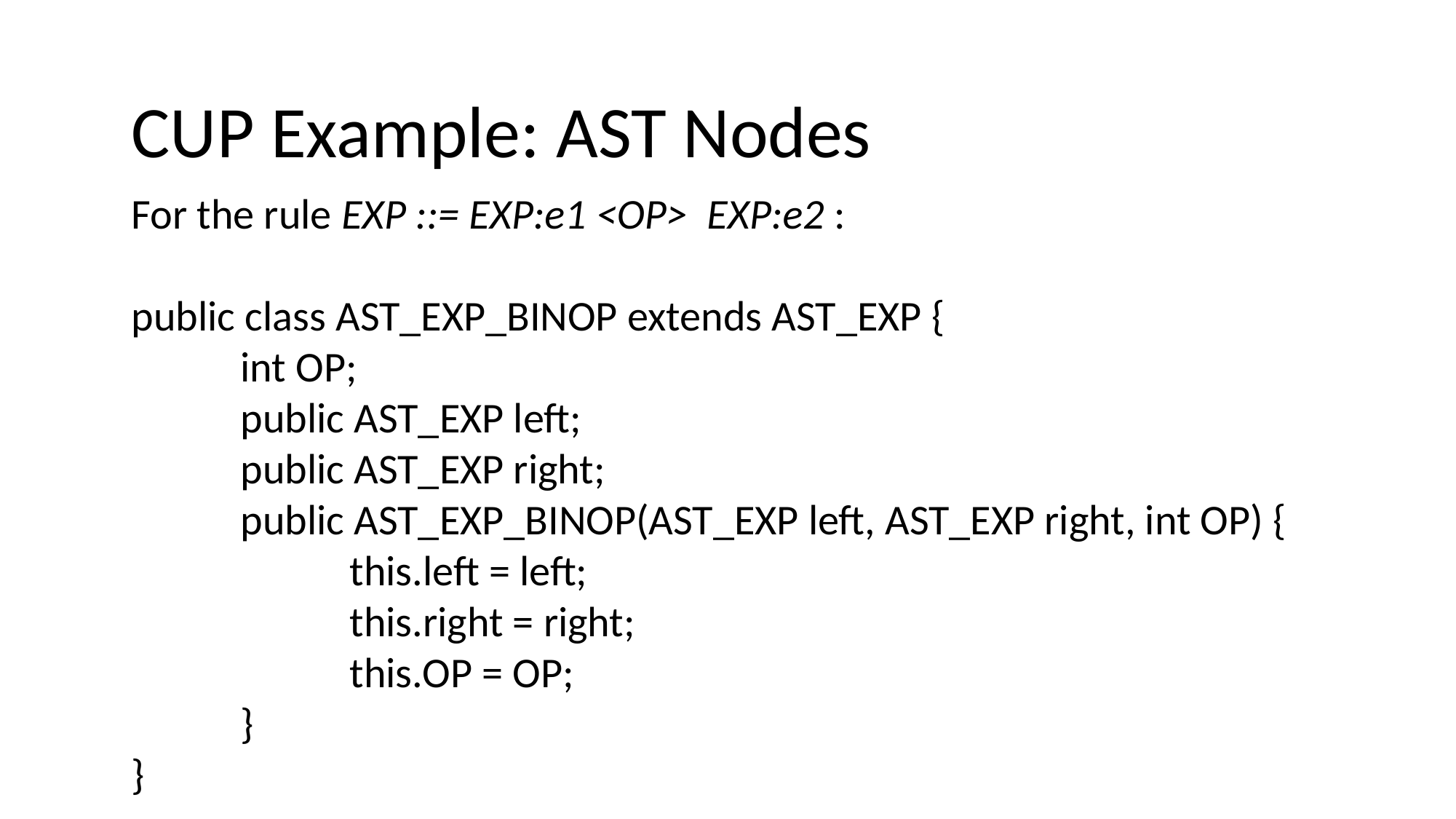

CUP Example: AST Nodes
For the rule EXP ::= EXP:e1 <OP>  EXP:e2 :

public class AST_EXP_BINOP extends AST_EXP {
	int OP;
	public AST_EXP left;
	public AST_EXP right;
	public AST_EXP_BINOP(AST_EXP left, AST_EXP right, int OP) {
		this.left = left;
		this.right = right;
		this.OP = OP;
	}
}